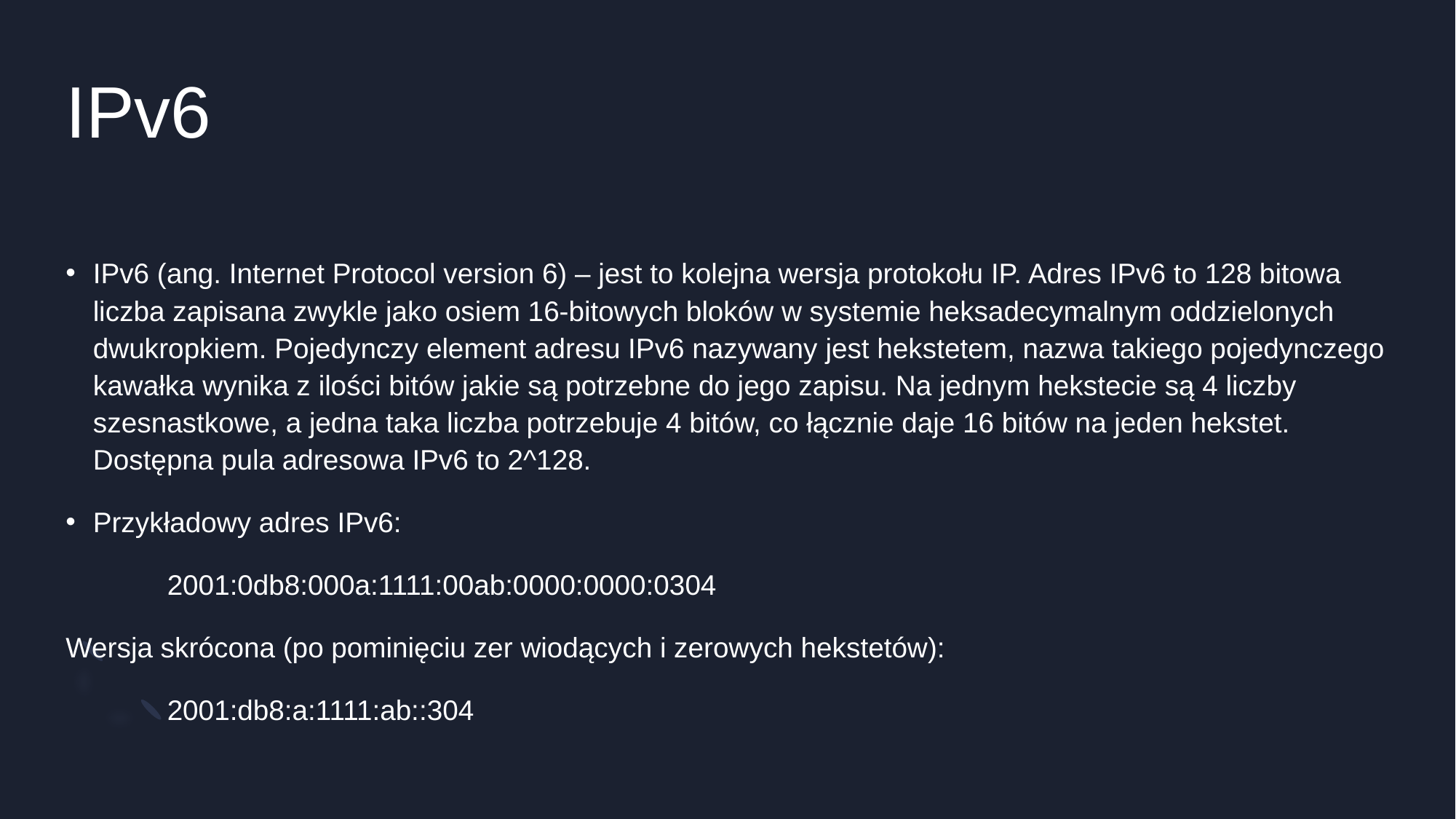

# IPv6
IPv6 (ang. Internet Protocol version 6) – jest to kolejna wersja protokołu IP. Adres IPv6 to 128 bitowa liczba zapisana zwykle jako osiem 16-bitowych bloków w systemie heksadecymalnym oddzielonych dwukropkiem. Pojedynczy element adresu IPv6 nazywany jest hekstetem, nazwa takiego pojedynczego kawałka wynika z ilości bitów jakie są potrzebne do jego zapisu. Na jednym hekstecie są 4 liczby szesnastkowe, a jedna taka liczba potrzebuje 4 bitów, co łącznie daje 16 bitów na jeden hekstet. Dostępna pula adresowa IPv6 to 2^128.
Przykładowy adres IPv6:
	2001:0db8:000a:1111:00ab:0000:0000:0304
Wersja skrócona (po pominięciu zer wiodących i zerowych hekstetów):
	2001:db8:a:1111:ab::304